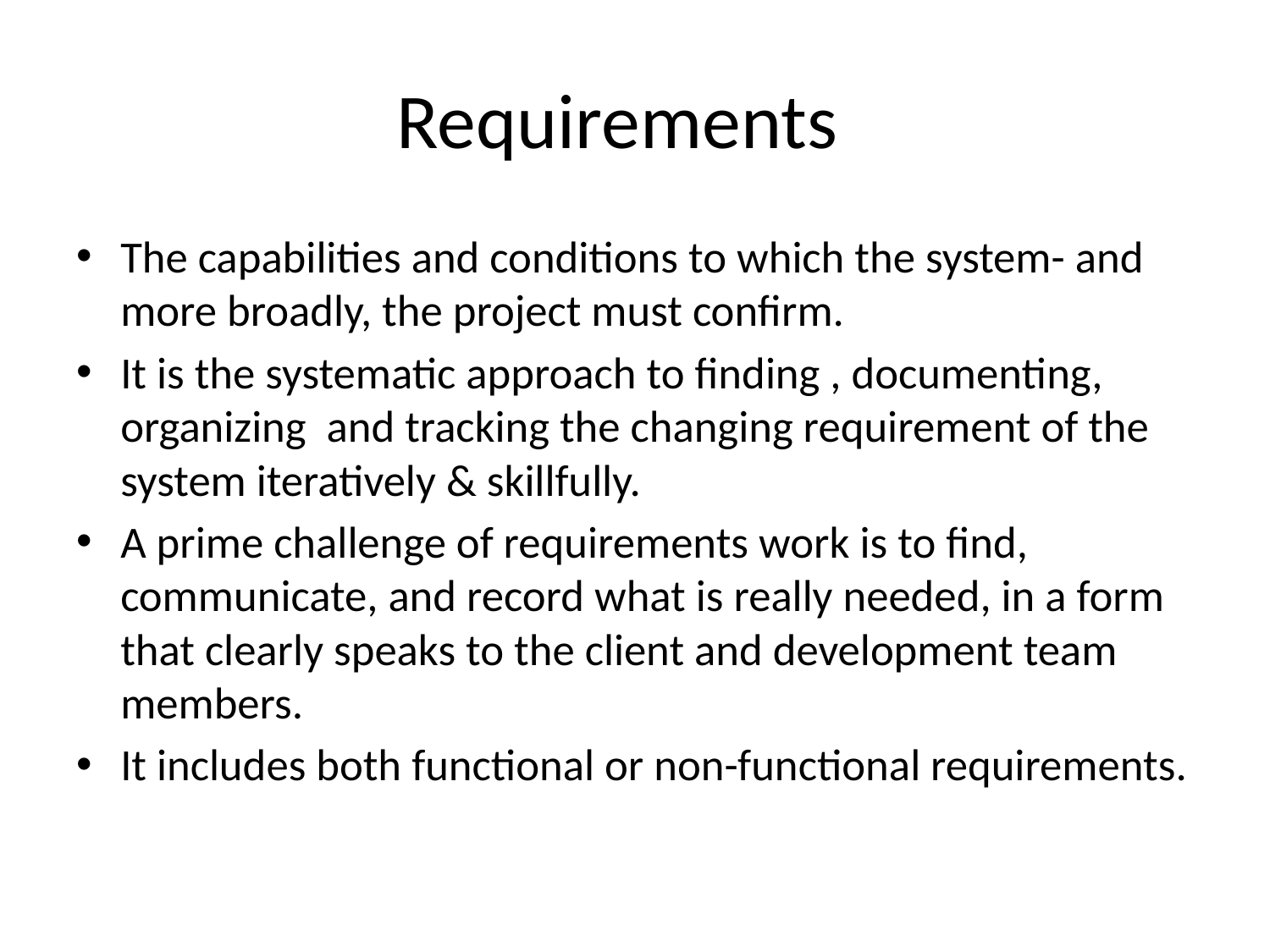

# Requirements
The capabilities and conditions to which the system- and more broadly, the project must confirm.
It is the systematic approach to finding , documenting, organizing  and tracking the changing requirement of the system iteratively & skillfully.
A prime challenge of requirements work is to find, communicate, and record what is really needed, in a form that clearly speaks to the client and development team members.
It includes both functional or non-functional requirements.